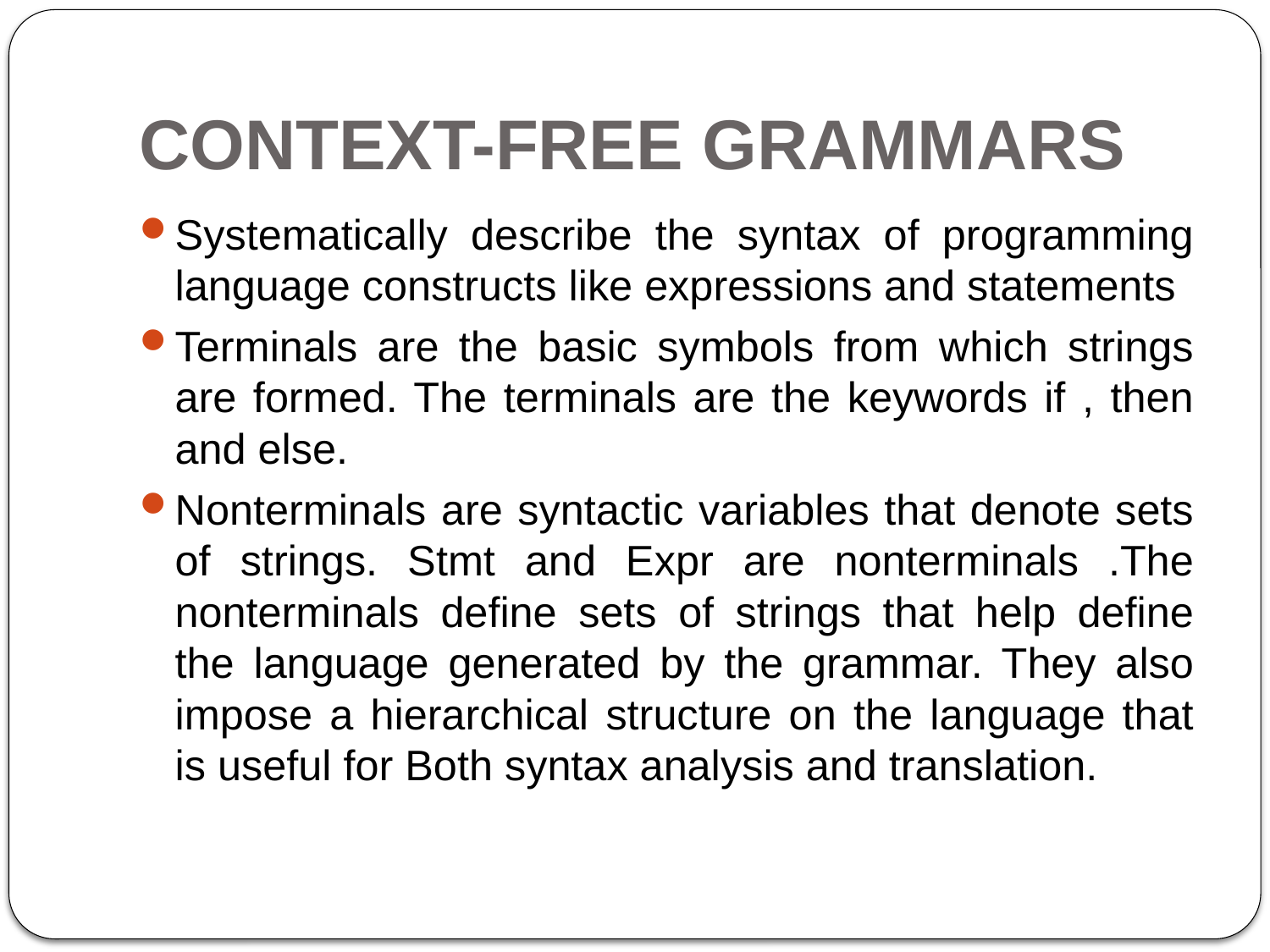

# CONTEXT-FREE GRAMMARS
Systematically describe the syntax of programming language constructs like expressions and statements
Terminals are the basic symbols from which strings are formed. The terminals are the keywords if , then and else.
Nonterminals are syntactic variables that denote sets of strings. Stmt and Expr are nonterminals .The nonterminals define sets of strings that help define the language generated by the grammar. They also impose a hierarchical structure on the language that is useful for Both syntax analysis and translation.